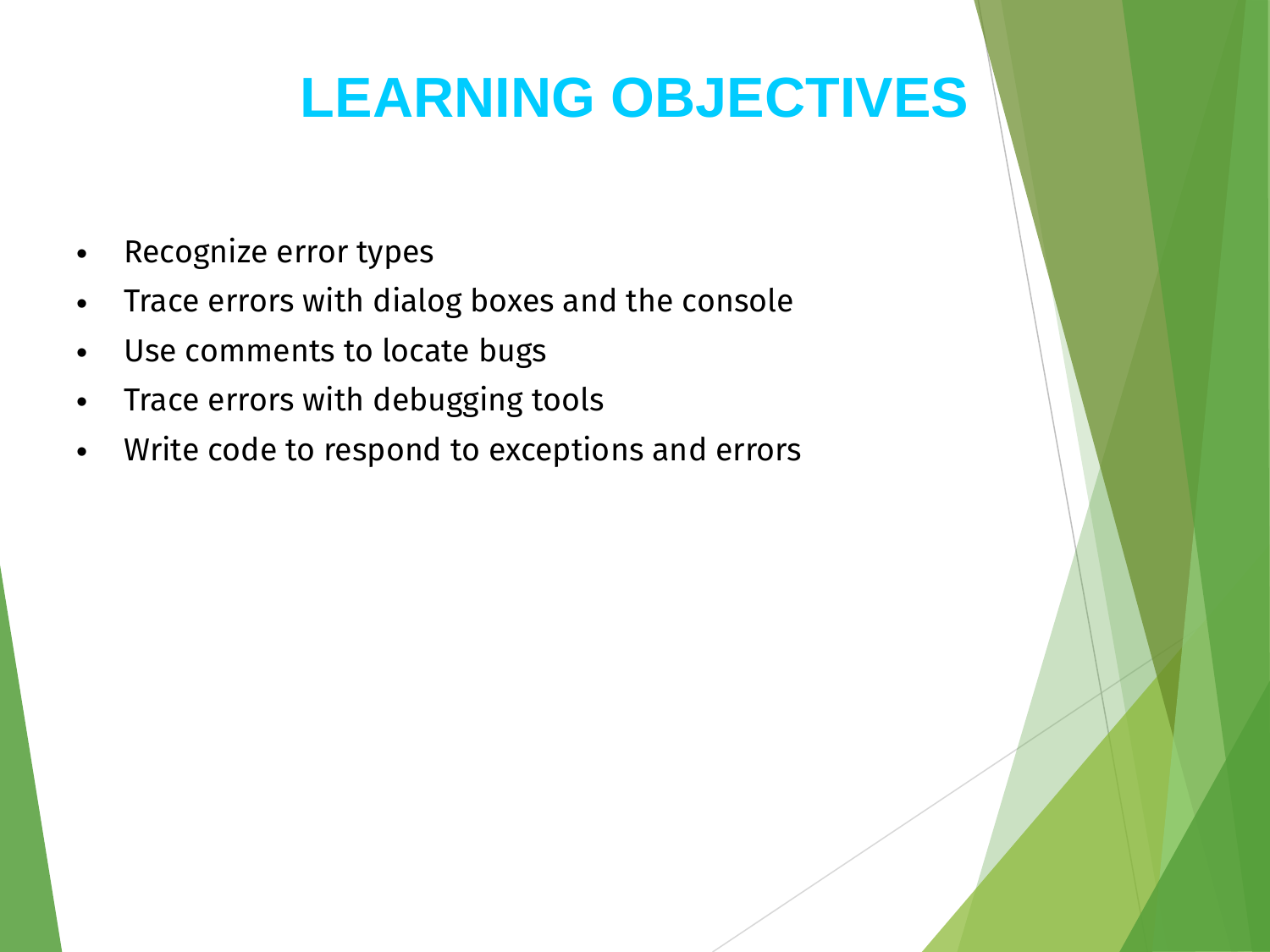

# LEARNING OBJECTIVES
Recognize error types
Trace errors with dialog boxes and the console
Use comments to locate bugs
Trace errors with debugging tools
Write code to respond to exceptions and errors